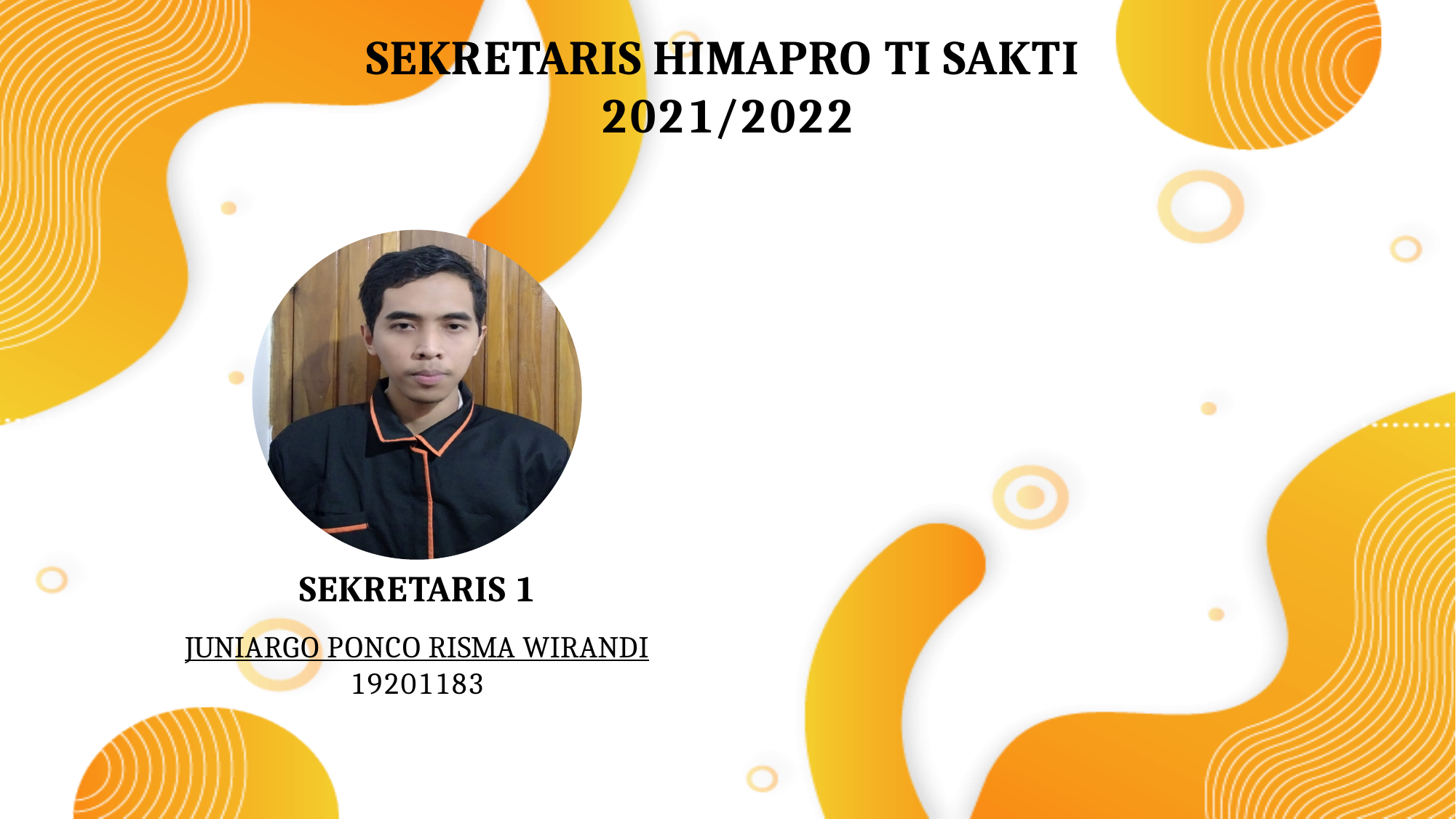

SEKRETARIS HIMAPRO TI SAKTI
2021/2022

SEKRETARIS 1
JUNIARGO PONCO RISMA WIRANDI
19201183